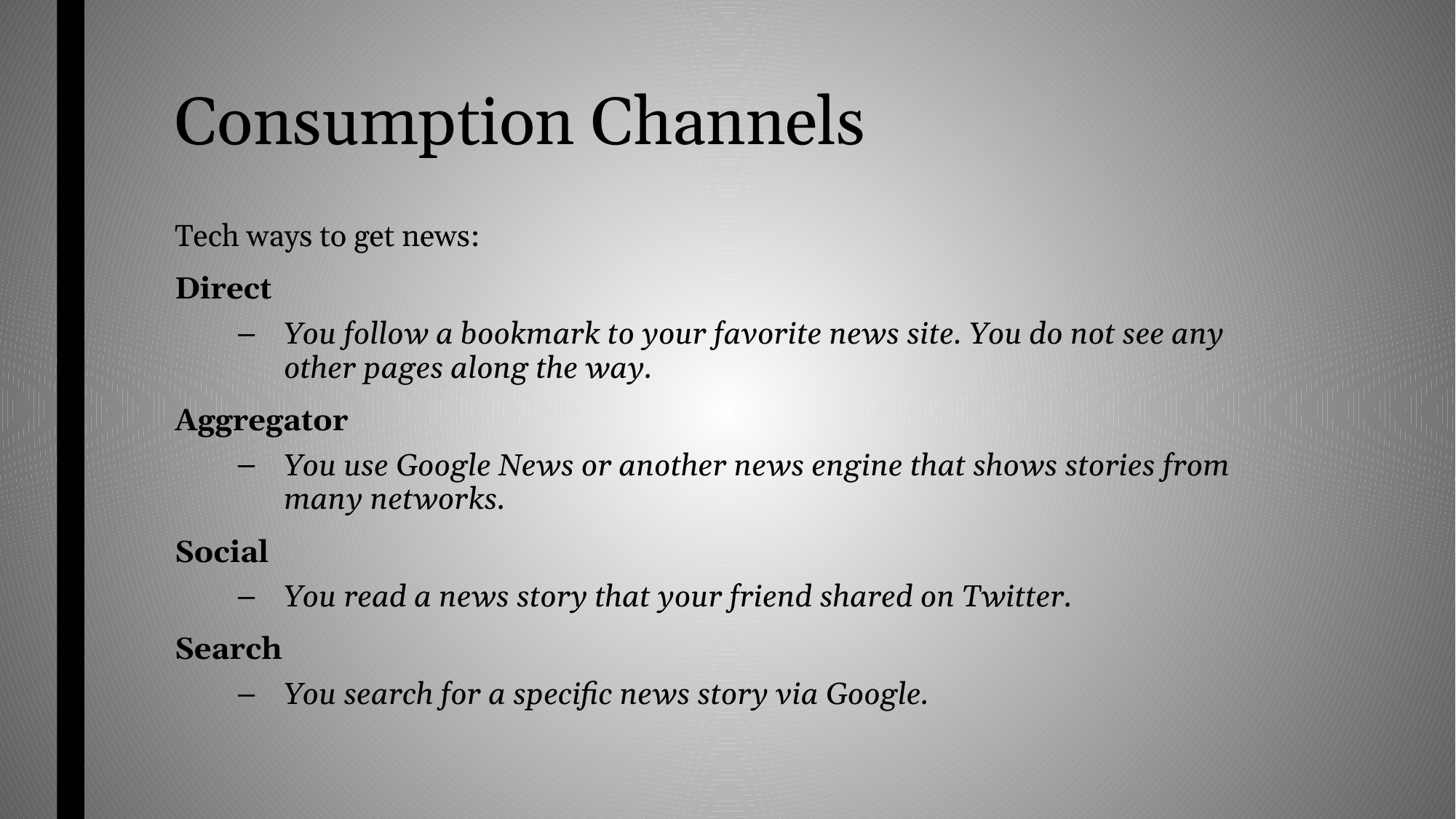

# Consumption Channels
Tech ways to get news:
Direct
You follow a bookmark to your favorite news site. You do not see any other pages along the way.
Aggregator
You use Google News or another news engine that shows stories from many networks.
Social
You read a news story that your friend shared on Twitter.
Search
You search for a specific news story via Google.